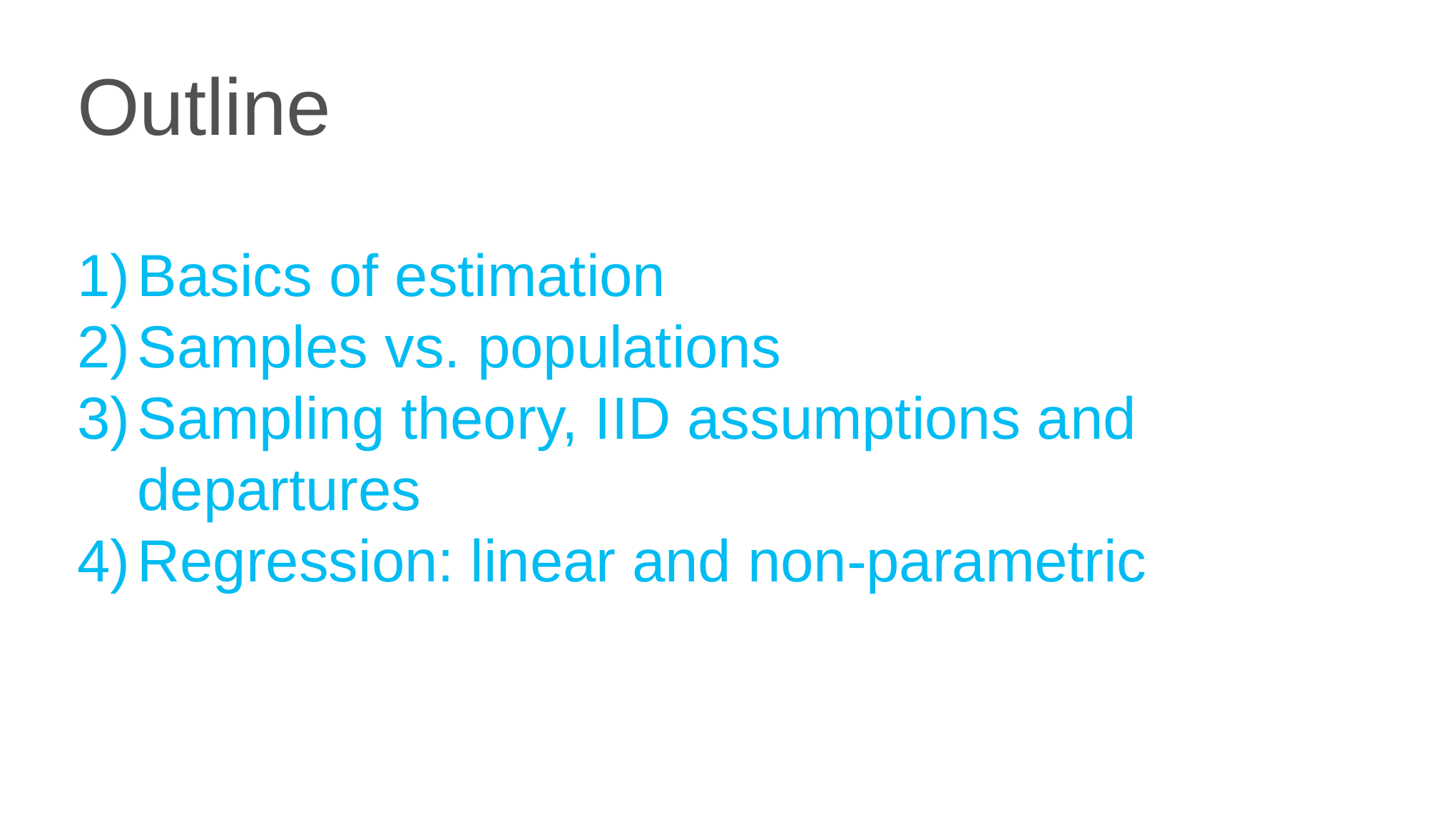

Outline

Basics of estimation
Samples vs. populations
Sampling theory, IID assumptions and departures
Regression: linear and non-parametric